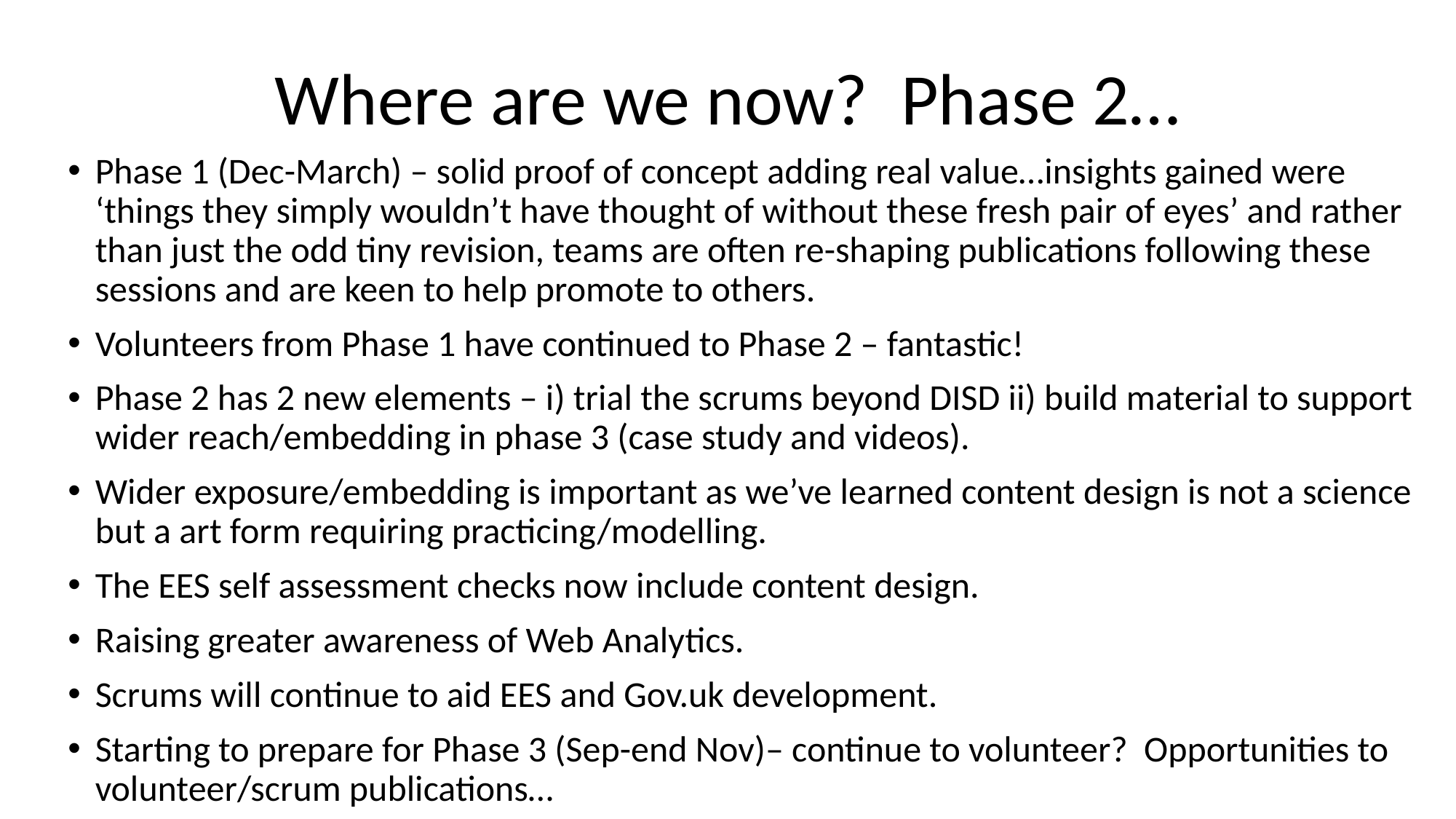

# Where are we now?  Phase 2…
Phase 1 (Dec-March) – solid proof of concept adding real value…insights gained were ‘things they simply wouldn’t have thought of without these fresh pair of eyes’ and rather than just the odd tiny revision, teams are often re-shaping publications following these sessions and are keen to help promote to others.
Volunteers from Phase 1 have continued to Phase 2 – fantastic!
Phase 2 has 2 new elements – i) trial the scrums beyond DISD ii) build material to support wider reach/embedding in phase 3 (case study and videos).
Wider exposure/embedding is important as we’ve learned content design is not a science but a art form requiring practicing/modelling.
The EES self assessment checks now include content design.
Raising greater awareness of Web Analytics.
Scrums will continue to aid EES and Gov.uk development.
Starting to prepare for Phase 3 (Sep-end Nov)– continue to volunteer?  Opportunities to volunteer/scrum publications…